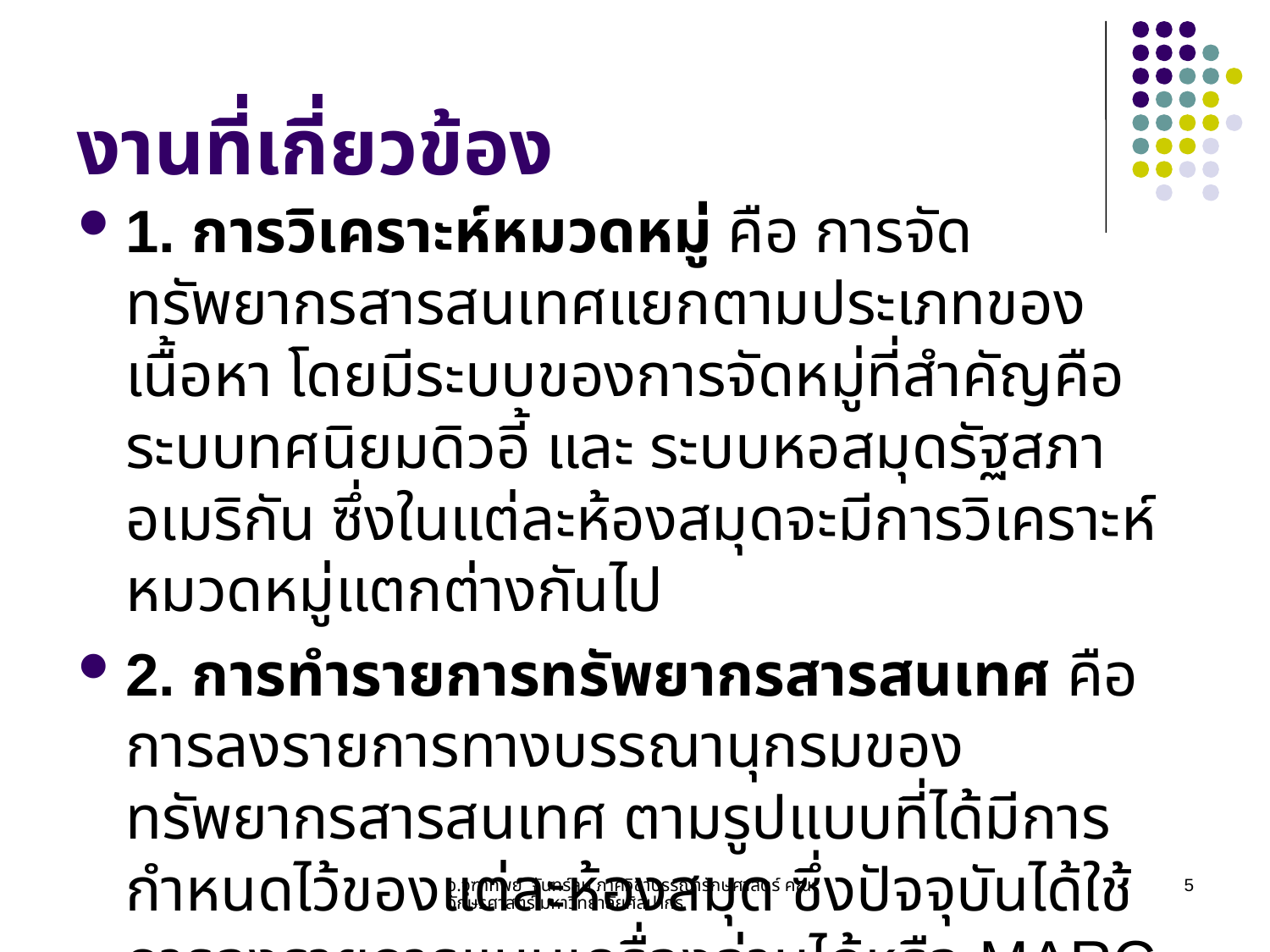

# งานที่เกี่ยวข้อง
1. การวิเคราะห์หมวดหมู่ คือ การจัดทรัพยากรสารสนเทศแยกตามประเภทของเนื้อหา โดยมีระบบของการจัดหมู่ที่สำคัญคือ ระบบทศนิยมดิวอี้ และ ระบบหอสมุดรัฐสภาอเมริกัน ซึ่งในแต่ละห้องสมุดจะมีการวิเคราะห์หมวดหมู่แตกต่างกันไป
2. การทำรายการทรัพยากรสารสนเทศ คือ การลงรายการทางบรรณานุกรมของทรัพยากรสารสนเทศ ตามรูปแบบที่ได้มีการกำหนดไว้ของแต่ละห้องสมุด ซึ่งปัจจุบันได้ใช้การลงรายการแบบเครื่องอ่านได้หรือ MARC เพื่อให้ระบบการลงรายการมีมาตรฐานตามรูปแบบสากล
อ.จุฑาทิพย์  จันทร์ลุน ภาควิชาบรรณารักษศาสตร์ คณะอักษรศาสตร์ มหาวิทยาลัยศิลปากร
5